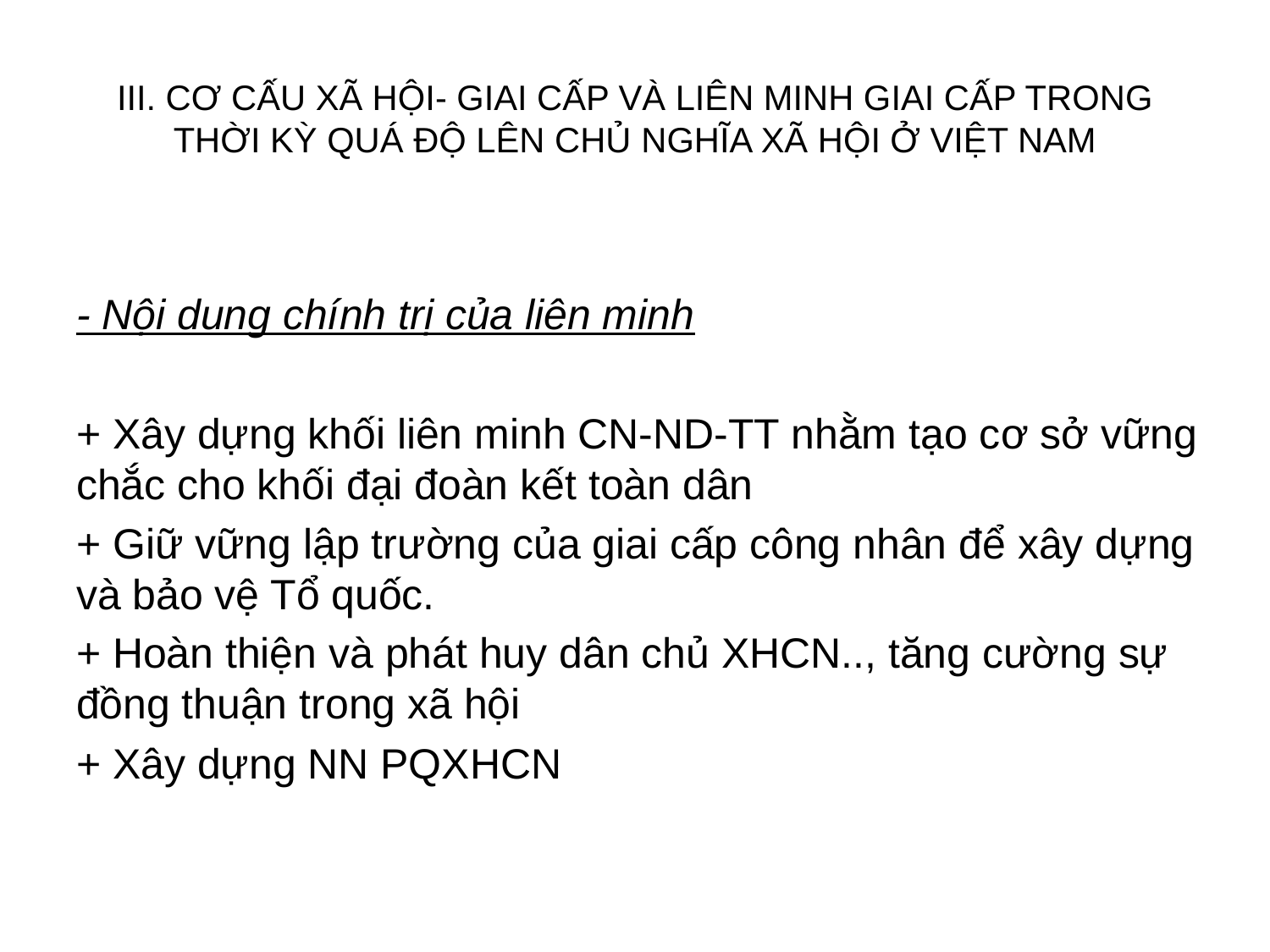

# III. CƠ CẤU XÃ HỘI- GIAI CẤP VÀ LIÊN MINH GIAI CẤP TRONG THỜI KỲ QUÁ ĐỘ LÊN CHỦ NGHĨA XÃ HỘI Ở VIỆT NAM

- Nội dung chính trị của liên minh

+ Xây dựng khối liên minh CN-ND-TT nhằm tạo cơ sở vững chắc cho khối đại đoàn kết toàn dân
+ Giữ vững lập trường của giai cấp công nhân để xây dựng và bảo vệ Tổ quốc.
+ Hoàn thiện và phát huy dân chủ XHCN.., tăng cường sự đồng thuận trong xã hội
+ Xây dựng NN PQXHCN